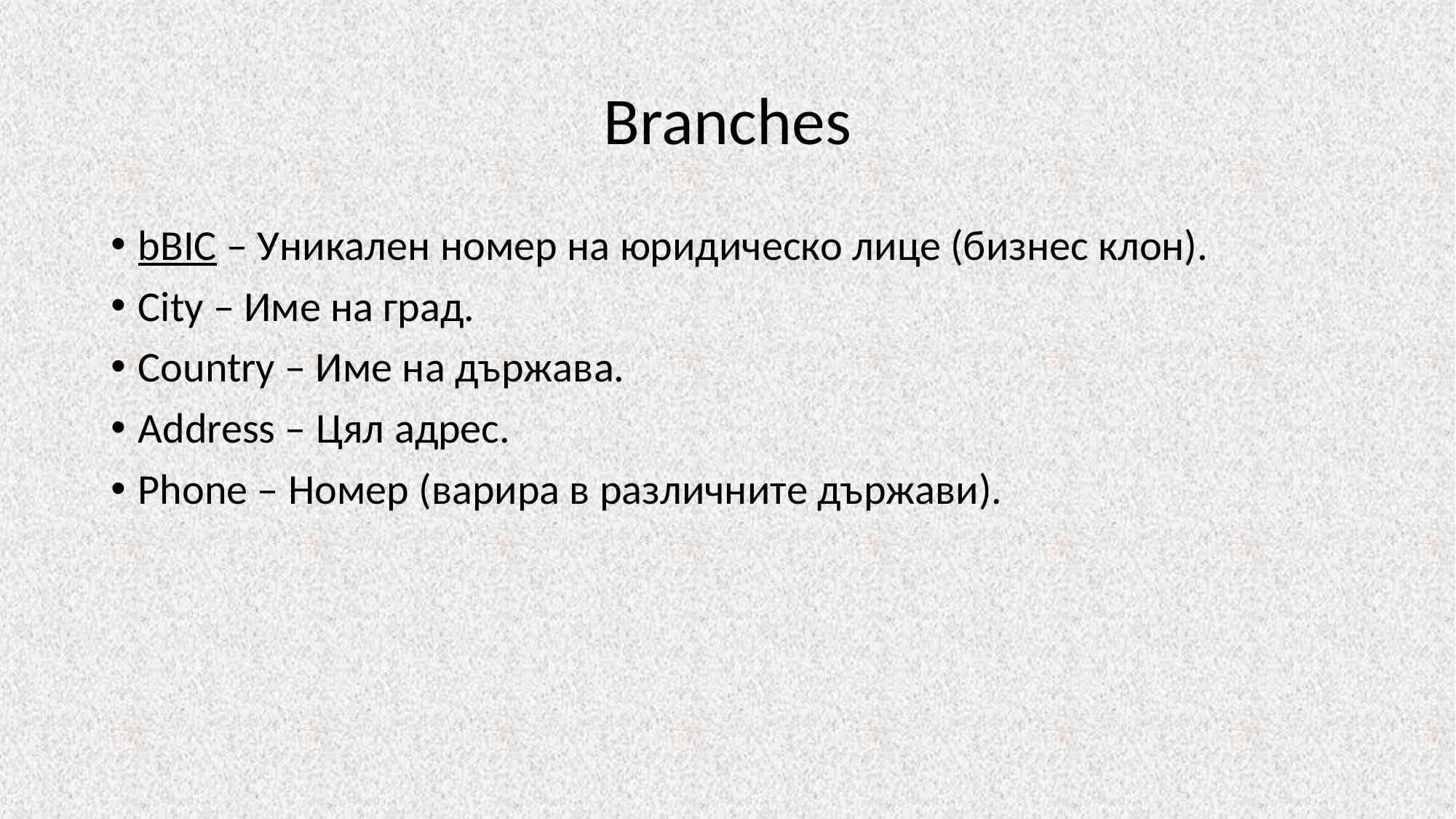

# Branches
bBIC – Уникален номер на юридическо лице (бизнес клон).
City – Име на град.
Country – Име на държава.
Address – Цял адрес.
Phone – Номер (варира в различните държави).